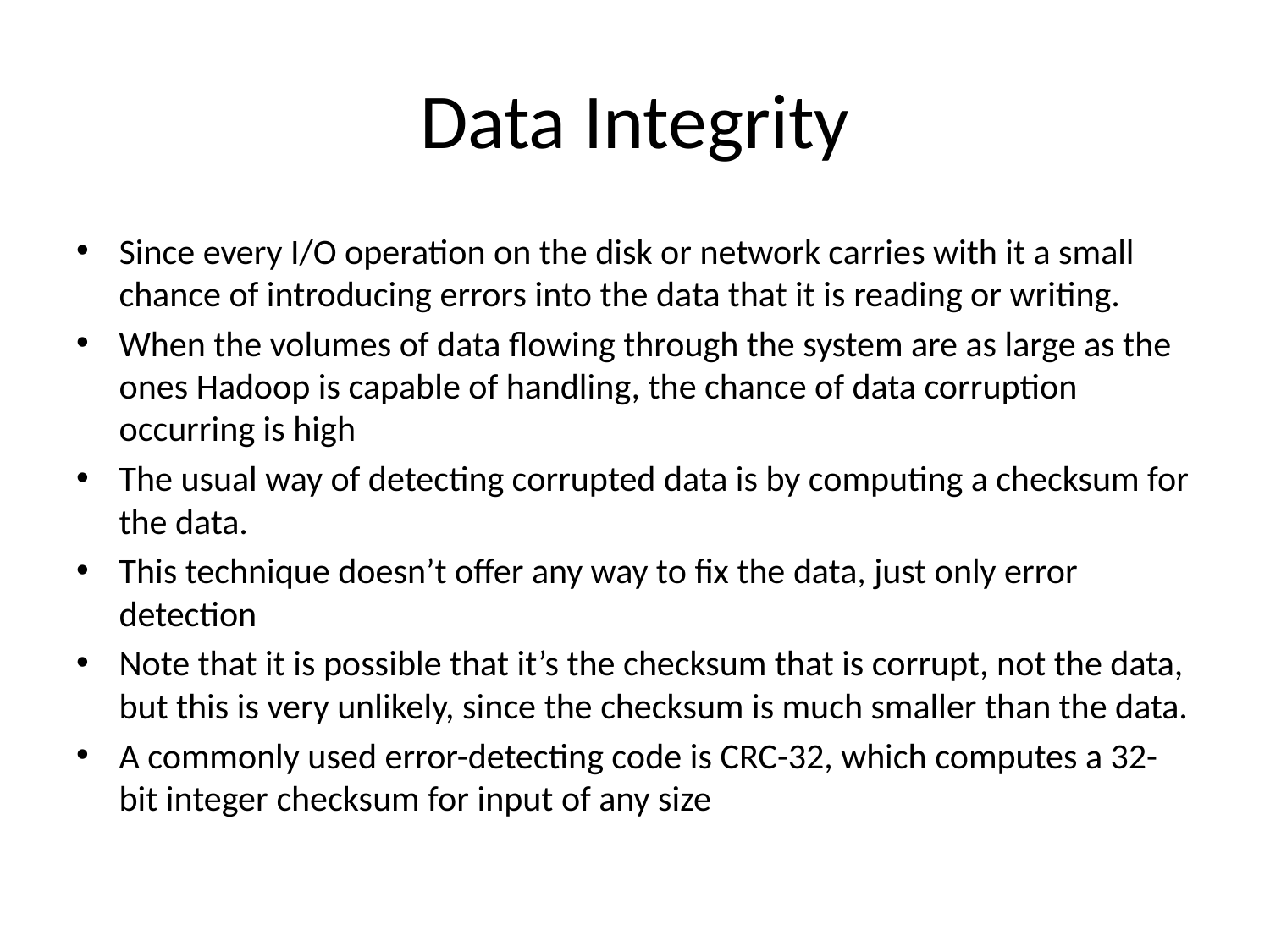

# Data Integrity
Since every I/O operation on the disk or network carries with it a small chance of introducing errors into the data that it is reading or writing.
When the volumes of data flowing through the system are as large as the ones Hadoop is capable of handling, the chance of data corruption occurring is high
The usual way of detecting corrupted data is by computing a checksum for the data.
This technique doesn’t offer any way to fix the data, just only error detection
Note that it is possible that it’s the checksum that is corrupt, not the data, but this is very unlikely, since the checksum is much smaller than the data.
A commonly used error-detecting code is CRC-32, which computes a 32-bit integer checksum for input of any size